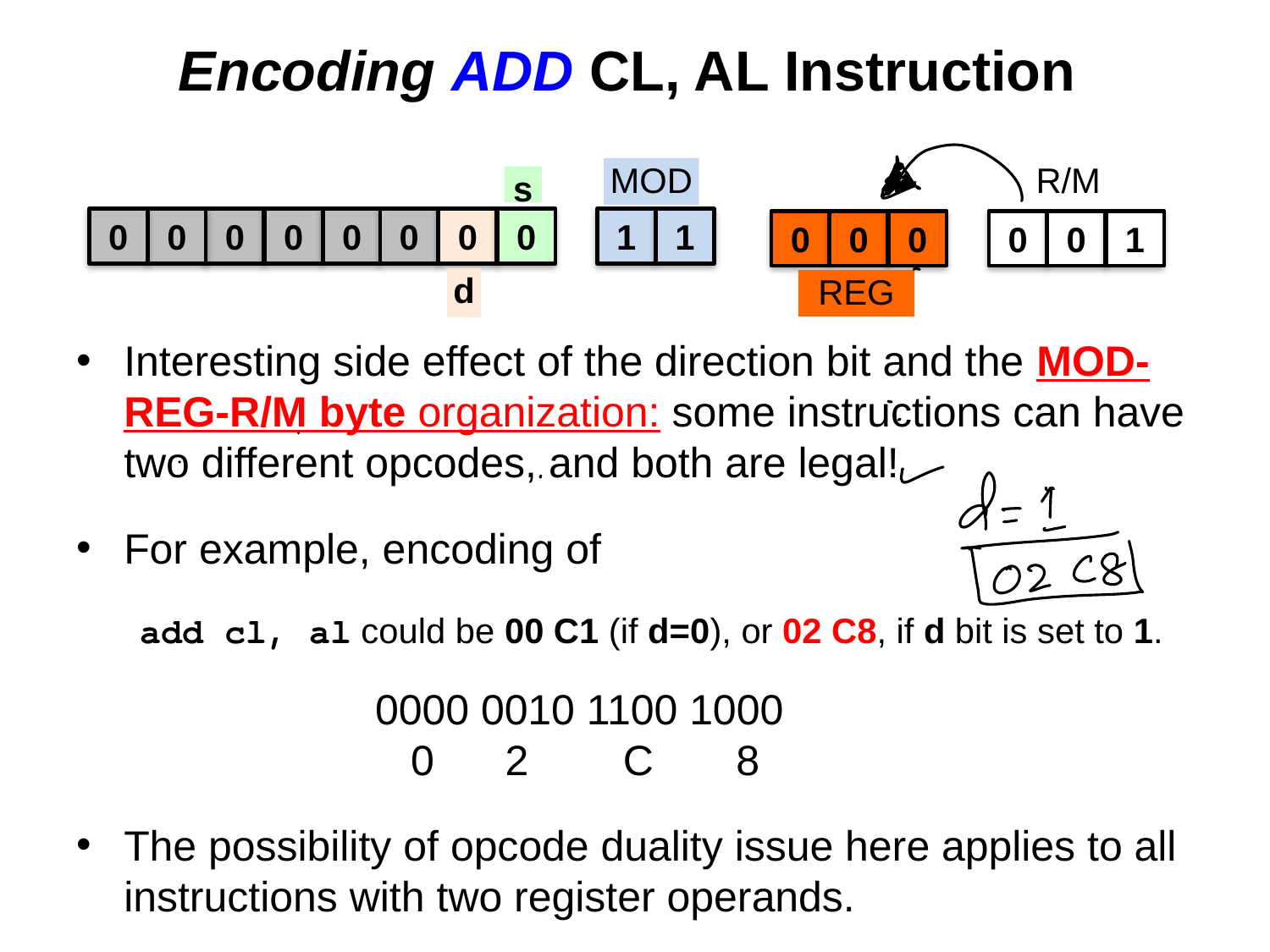

# Encoding ADD CL, AL Instruction
MOD
R/M
s
0
0
0
0
0
0
0
0
1
1
0
0
0
0
0
1
d
REG
Interesting side effect of the direction bit and the MOD-REG-R/M byte organization: some instructions can have two different opcodes, and both are legal!
For example, encoding of
add cl, al could be 00 C1 (if d=0), or 02 C8, if d bit is set to 1.
0000 0010 1100 1000
   0      2        C       8
The possibility of opcode duality issue here applies to all instructions with two register operands.